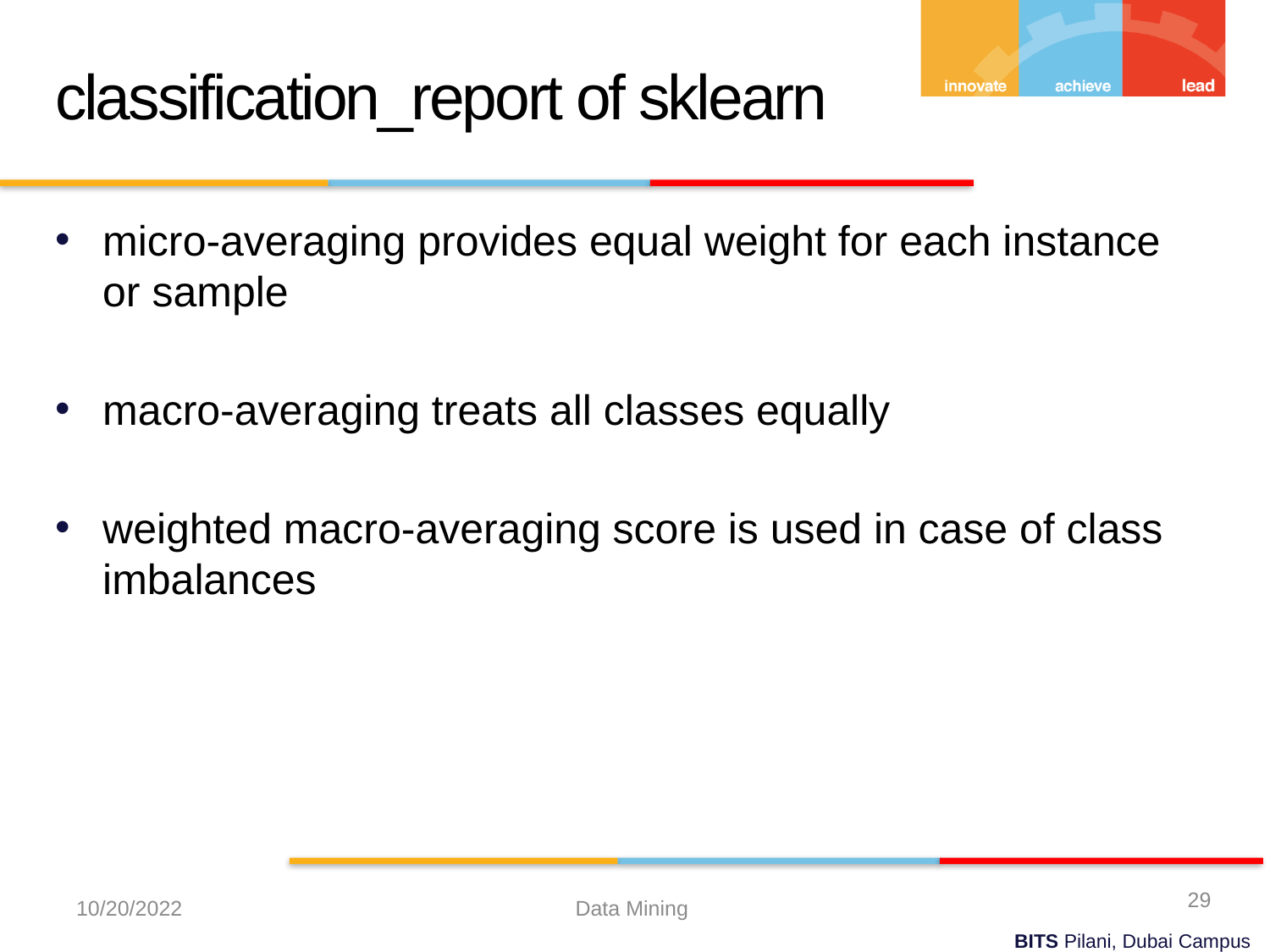

classification_report of sklearn
micro-averaging provides equal weight for each instance or sample

macro-averaging treats all classes equally

weighted macro-averaging score is used in case of class imbalances
29
10/20/2022
Data Mining